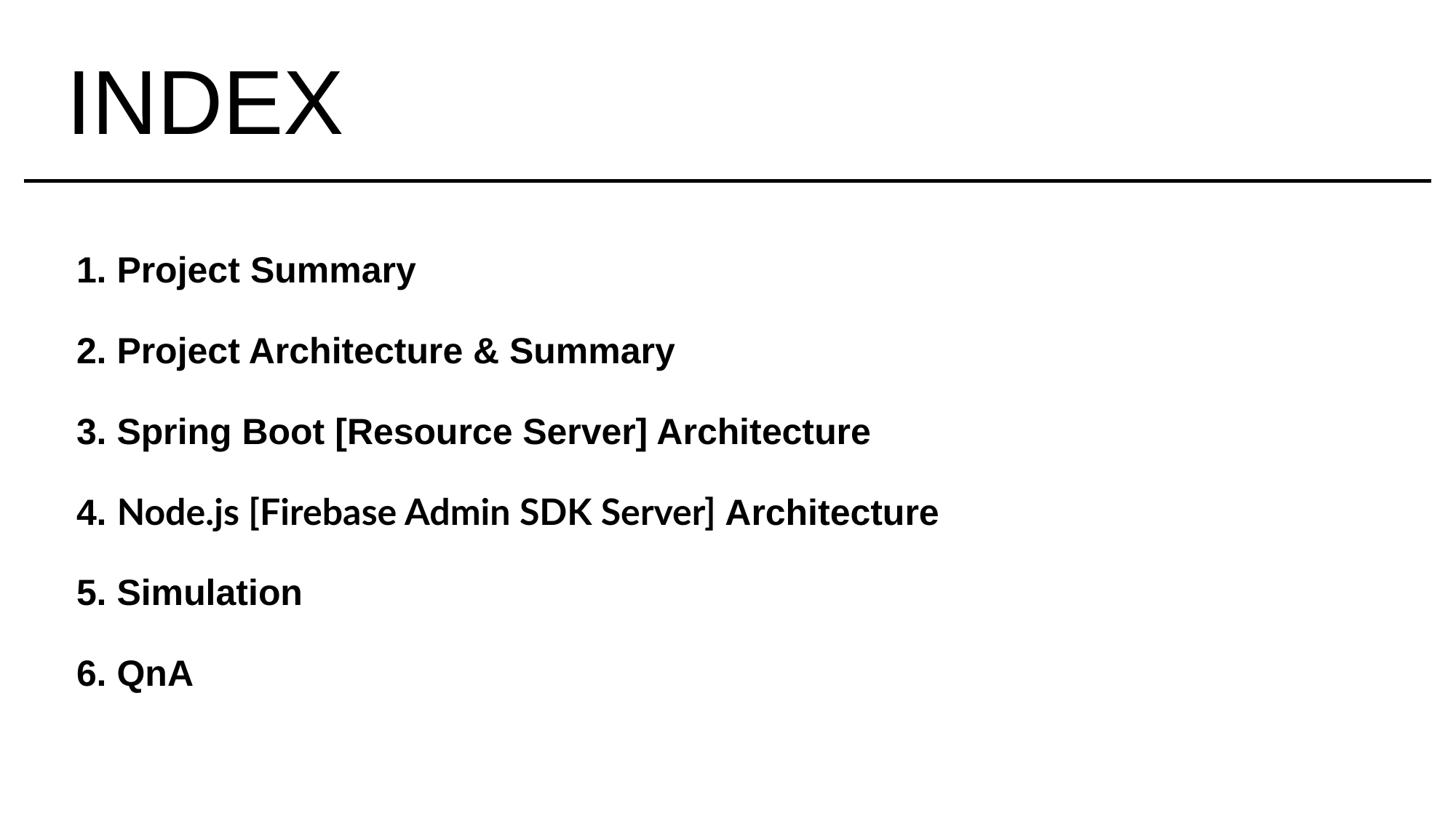

INDEX
1. Project Summary
2. Project Architecture & Summary
3. Spring Boot [Resource Server] Architecture
4. Node.js [Firebase Admin SDK Server] Architecture
5. Simulation
6. QnA